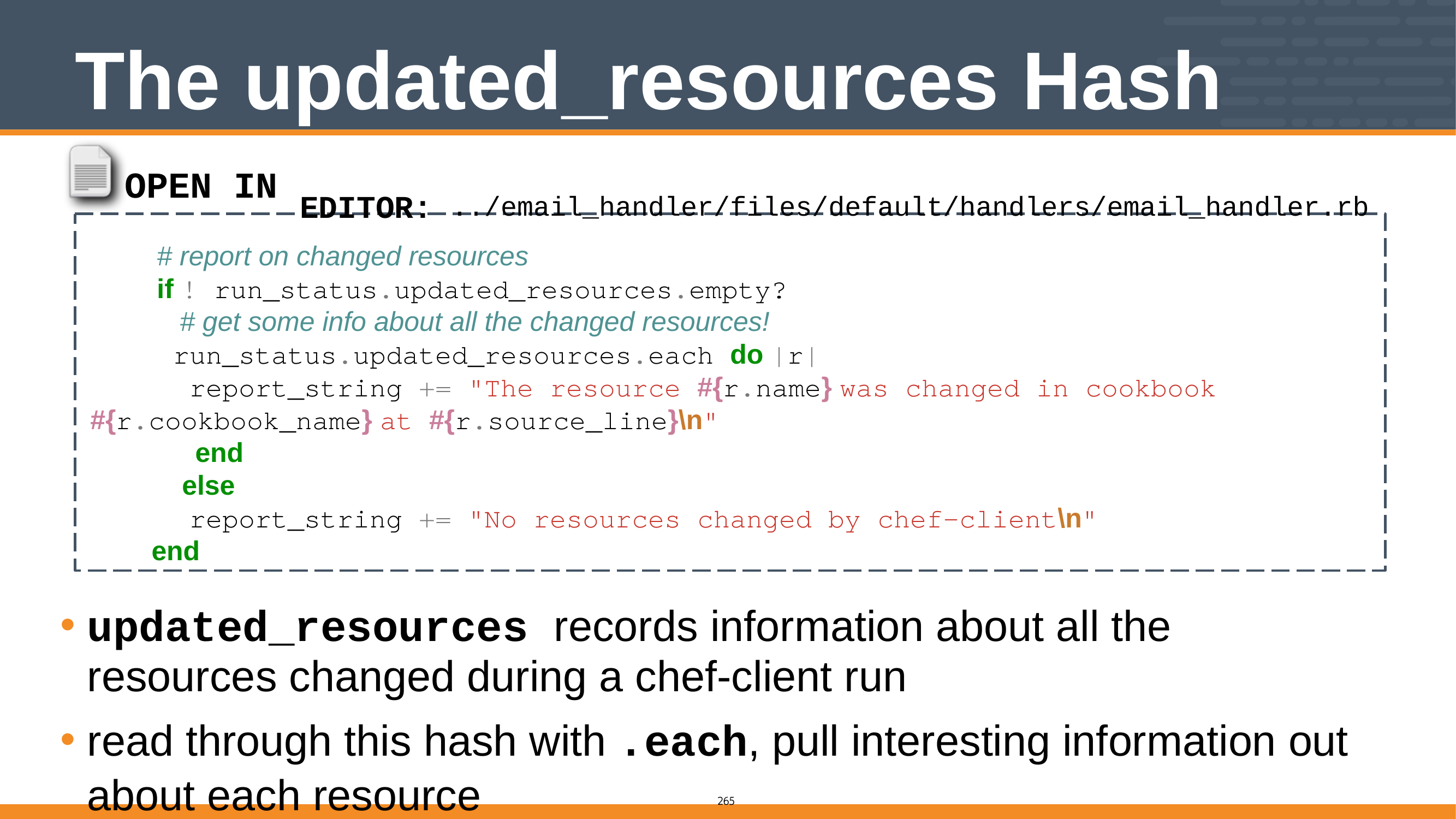

# The updated_resources Hash

OPEN IN
EDITOR: ../email_handler/files/default/handlers/email_handler.rb

	# report on changed resources
	if ! run_status.updated_resources.empty?
	   # get some info about all the changed resources!
	 run_status.updated_resources.each do |r|
	  report_string += "The resource #{r.name} was changed in cookbook
  #{r.cookbook_name} at #{r.source_line}\n"
	     end
              else
       report_string += "No resources changed by chef-client\n"
          end

updated_resources records information about all the resources changed during a chef-client run
read through this hash with .each, pull interesting information out
about each resource
265